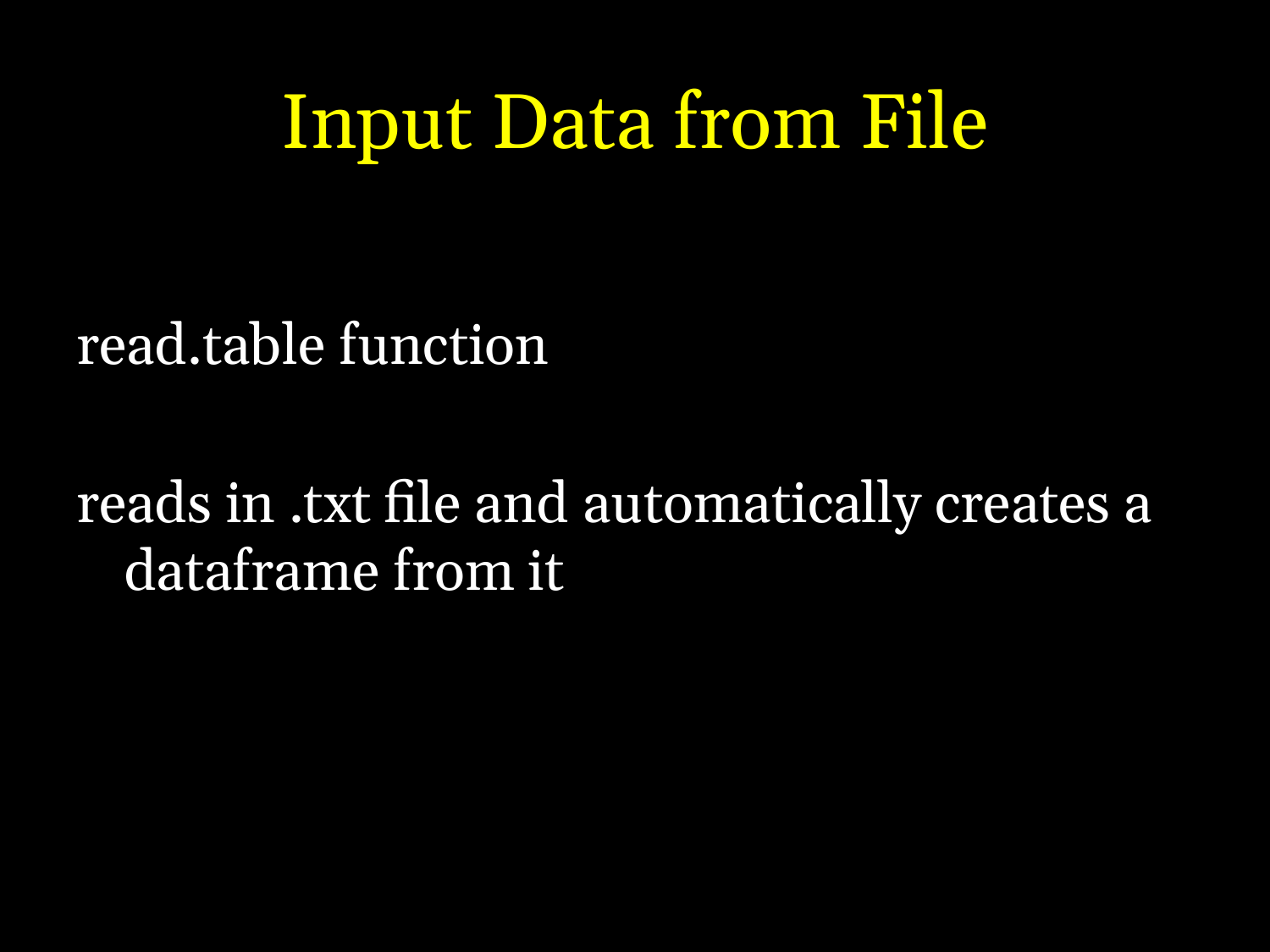

# Input Data from File

read.table function

reads in .txt file and automatically creates a dataframe from it